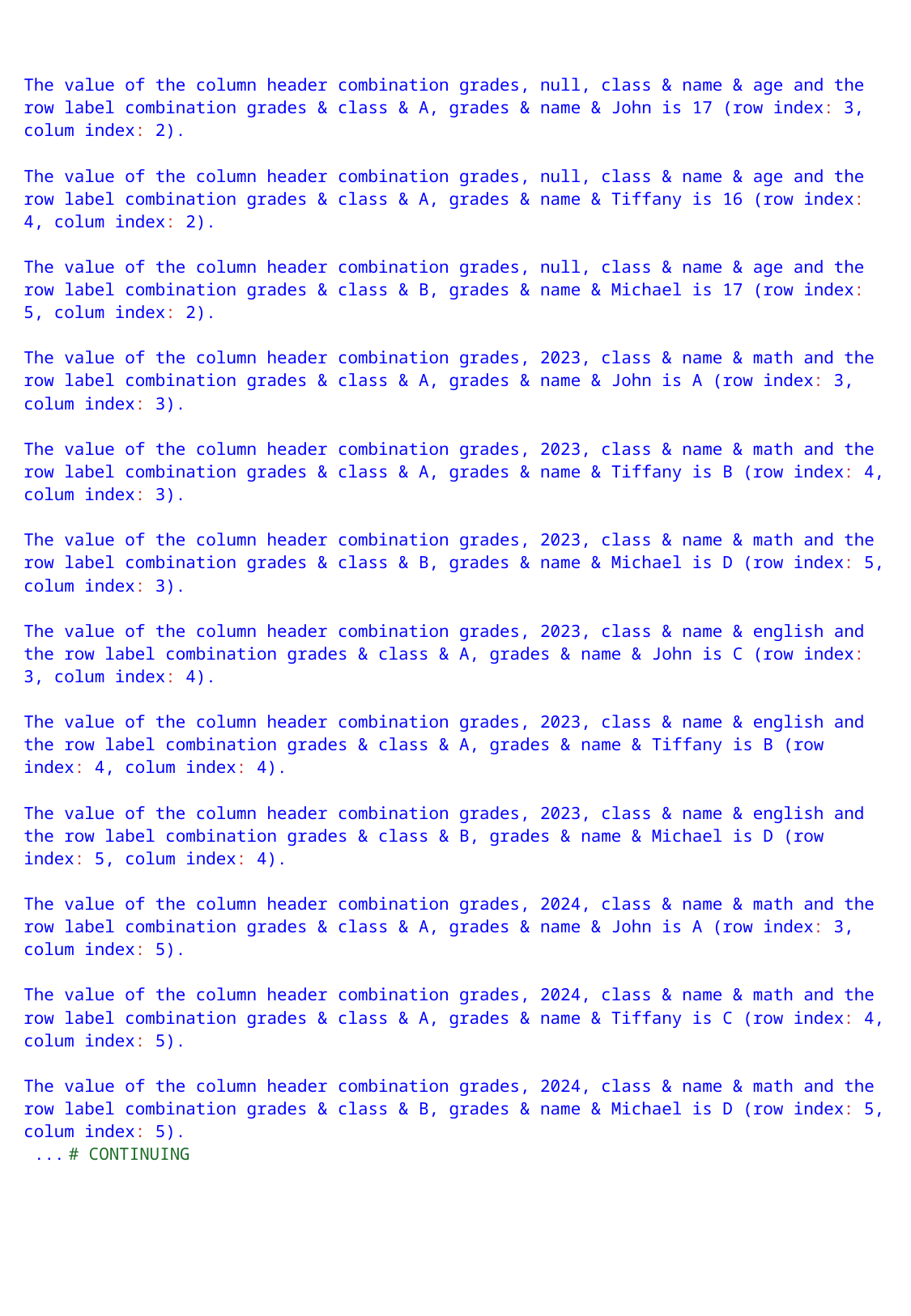

The value of the column header combination grades, null, class & name & age and the row label combination grades & class & A, grades & name & John is 17 (row index: 3, colum index: 2).

The value of the column header combination grades, null, class & name & age and the row label combination grades & class & A, grades & name & Tiffany is 16 (row index: 4, colum index: 2).

The value of the column header combination grades, null, class & name & age and the row label combination grades & class & B, grades & name & Michael is 17 (row index: 5, colum index: 2).

The value of the column header combination grades, 2023, class & name & math and the row label combination grades & class & A, grades & name & John is A (row index: 3, colum index: 3).

The value of the column header combination grades, 2023, class & name & math and the row label combination grades & class & A, grades & name & Tiffany is B (row index: 4, colum index: 3).

The value of the column header combination grades, 2023, class & name & math and the row label combination grades & class & B, grades & name & Michael is D (row index: 5, colum index: 3).

The value of the column header combination grades, 2023, class & name & english and the row label combination grades & class & A, grades & name & John is C (row index: 3, colum index: 4).

The value of the column header combination grades, 2023, class & name & english and the row label combination grades & class & A, grades & name & Tiffany is B (row index: 4, colum index: 4).

The value of the column header combination grades, 2023, class & name & english and the row label combination grades & class & B, grades & name & Michael is D (row index: 5, colum index: 4).

The value of the column header combination grades, 2024, class & name & math and the row label combination grades & class & A, grades & name & John is A (row index: 3, colum index: 5).

The value of the column header combination grades, 2024, class & name & math and the row label combination grades & class & A, grades & name & Tiffany is C (row index: 4, colum index: 5).

The value of the column header combination grades, 2024, class & name & math and the row label combination grades & class & B, grades & name & Michael is D (row index: 5, colum index: 5).
 ... # CONTINUING